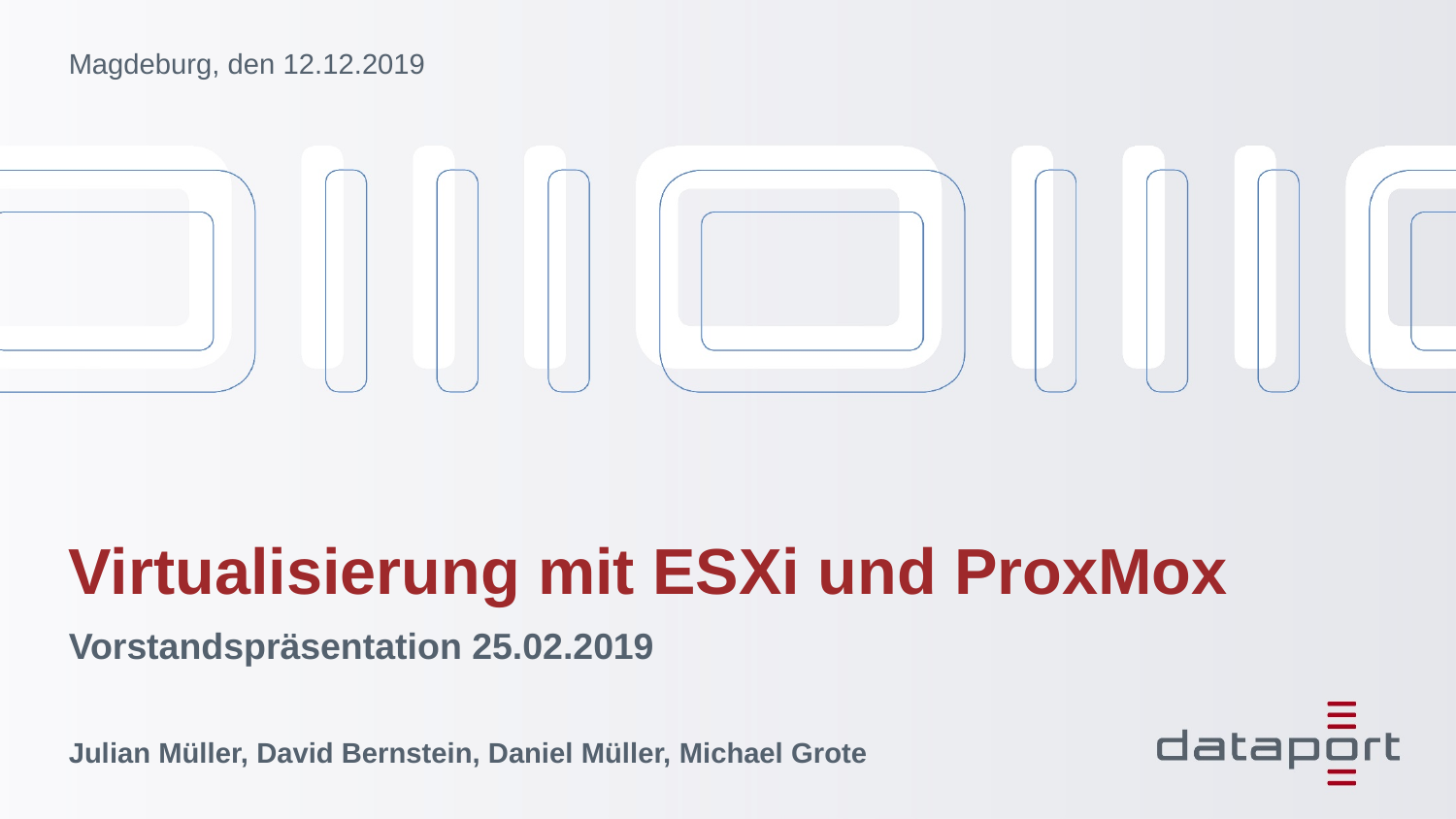

Magdeburg, den 12.12.2019
# Virtualisierung mit ESXi und ProxMox
Vorstandspräsentation 25.02.2019
Julian Müller, David Bernstein, Daniel Müller, Michael Grote